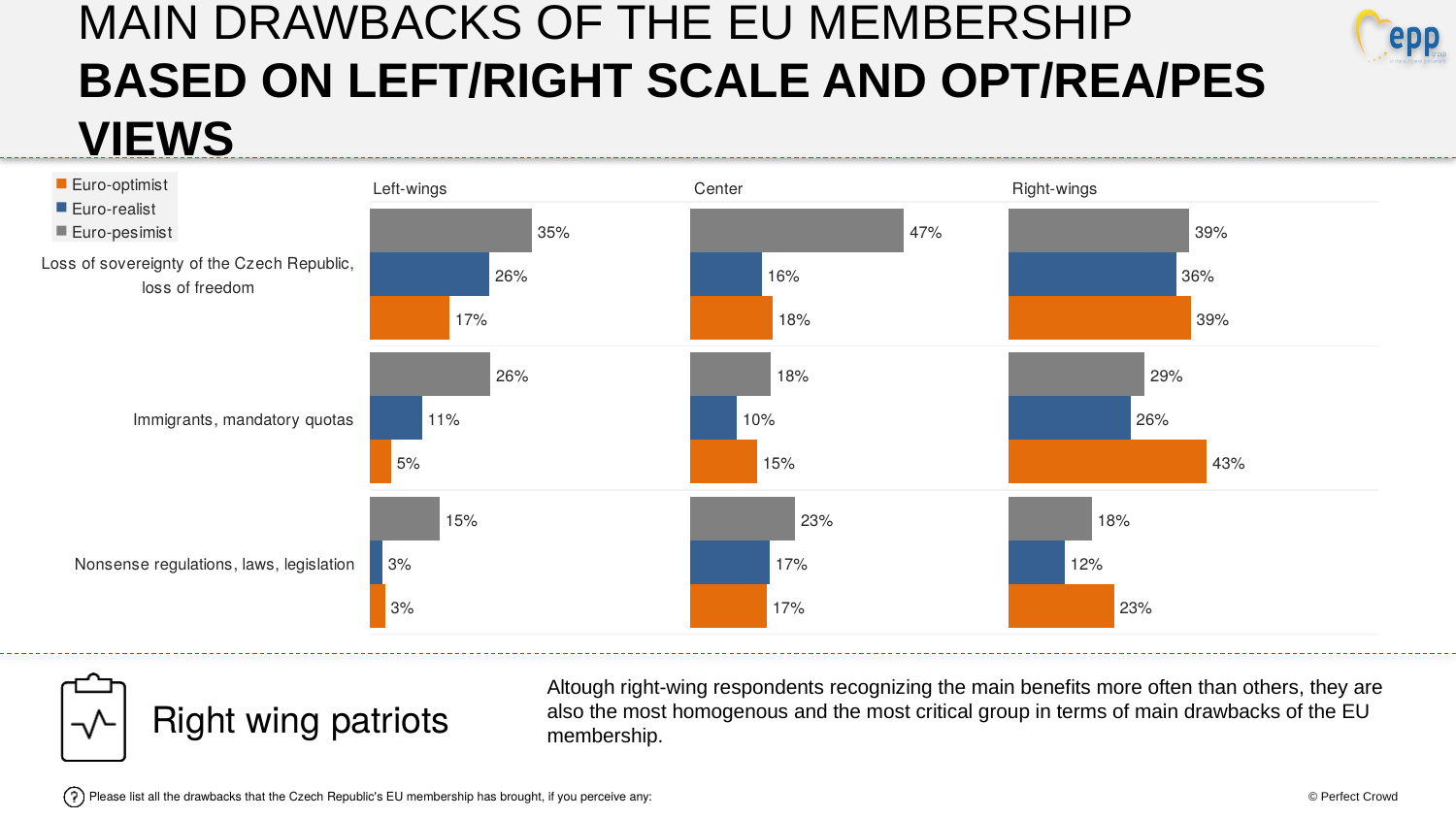

Main drawbacks of the eu membership
BASED ON LEFT/RIGHT SCALE AND OPT/REA/PES VIEWS

### Chart: Left-wings

| Category | Euro-pesimist | Euro-realist | Euro-optimist |
|---|---|---|---|
| Loss of sovereignty of the Czech Republic, loss of freedom | 0.35386398661746166 | 0.2618435937382572 | 0.17461562370568953 |
| Immigrants, mandatory quotas | 0.26413272237769114 | 0.11475893610965421 | 0.04771688329512673 |
| Nonsense regulations, laws, legislation | 0.15354705518135314 | 0.02865928169864484 | 0.03425443320527442 |

### Chart: Center

| Category | Euro-pesimist | Euro-realist | Euro-optimist |
|---|---|---|---|
| Loss of sovereignty of the Czech Republic, loss of freedom | 0.46580513843854904 | 0.15532806669855664 | 0.1791145924951852 |
| Immigrants, mandatory quotas | 0.17566775606433968 | 0.10166048595106272 | 0.14511561175363388 |
| Nonsense regulations, laws, legislation | 0.22781467976693842 | 0.17242077594143965 | 0.16628587782220902 |

### Chart: Right-wings

| Category | Euro-pesimist | Euro-realist | Euro-optimist |
|---|---|---|---|
| Travel, its simplicity, Schengen | 0.3910802873511384 | 0.36241714250315965 | 0.39429592795044455 |
| Subsidies, drawing funds | 0.2946952202030358 | 0.2641273366955915 | 0.4288788677194861 |
| Single market, international trade | 0.1803397247946078 | 0.1214086220602326 | 0.22840122100978044 |
Right wing patriots
Altough right-wing respondents recognizing the main benefits more often than others, they are also the most homogenous and the most critical group in terms of main drawbacks of the EU membership.
Please list all the drawbacks that the Czech Republic's EU membership has brought, if you perceive any: